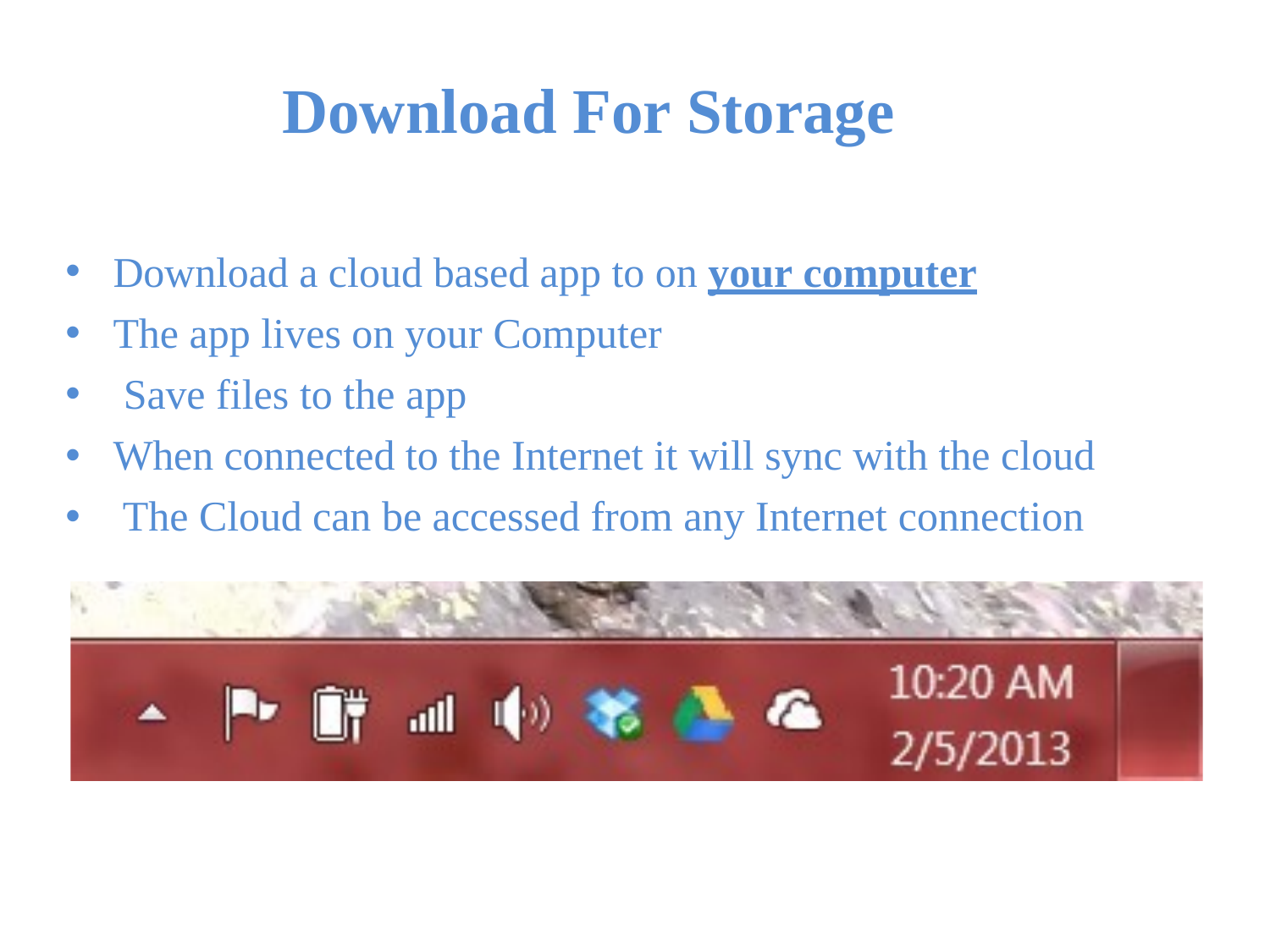

# Download For Storage
•
•
•
•
•
Download a cloud based app to on your computer
The app lives on your Computer  Save files to the app
When connected to the Internet it will sync with the cloud  The Cloud can be accessed from any Internet connection